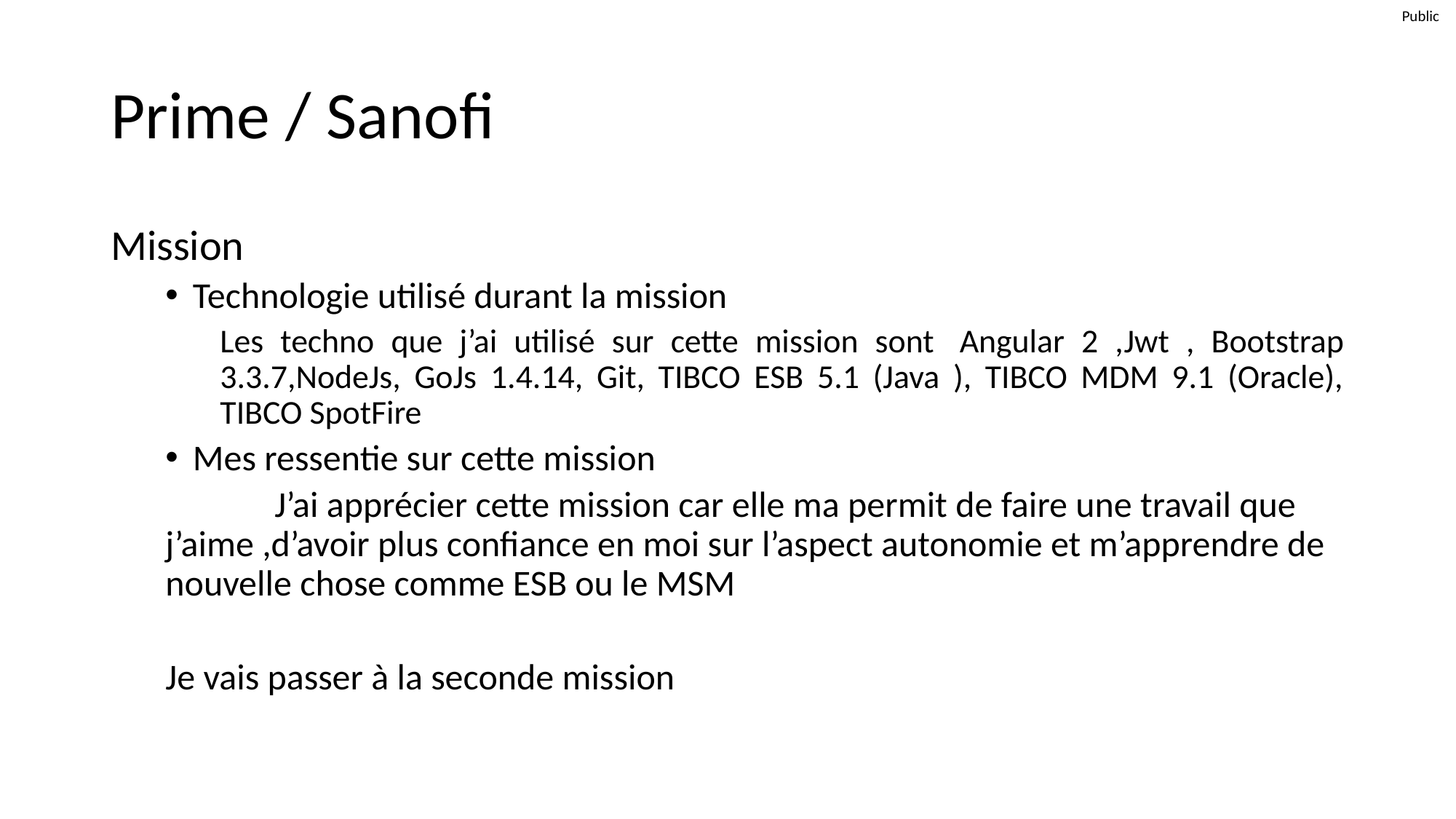

# Prime / Sanofi
Mission
Technologie utilisé durant la mission
Les techno que j’ai utilisé sur cette mission sont 	Angular 2 ,Jwt , Bootstrap 3.3.7,NodeJs, GoJs 1.4.14, Git, TIBCO ESB 5.1 (Java ), TIBCO MDM 9.1 (Oracle), TIBCO SpotFire
Mes ressentie sur cette mission
	J’ai apprécier cette mission car elle ma permit de faire une travail que j’aime ,d’avoir plus confiance en moi sur l’aspect autonomie et m’apprendre de nouvelle chose comme ESB ou le MSM

Je vais passer à la seconde mission